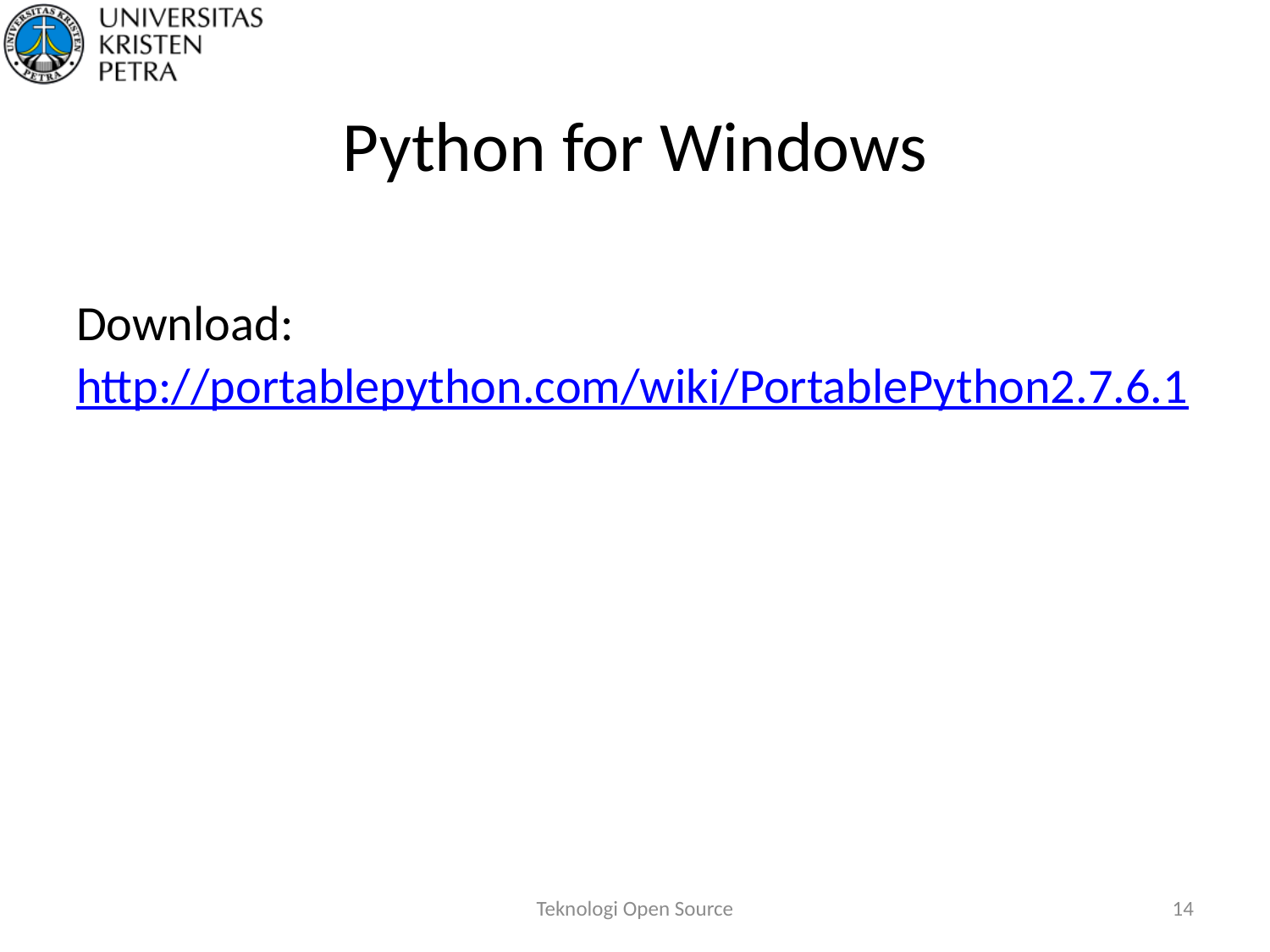

# Python for Windows

Download:
http://portablepython.com/wiki/PortablePython2.7.6.1
Teknologi Open Source
14